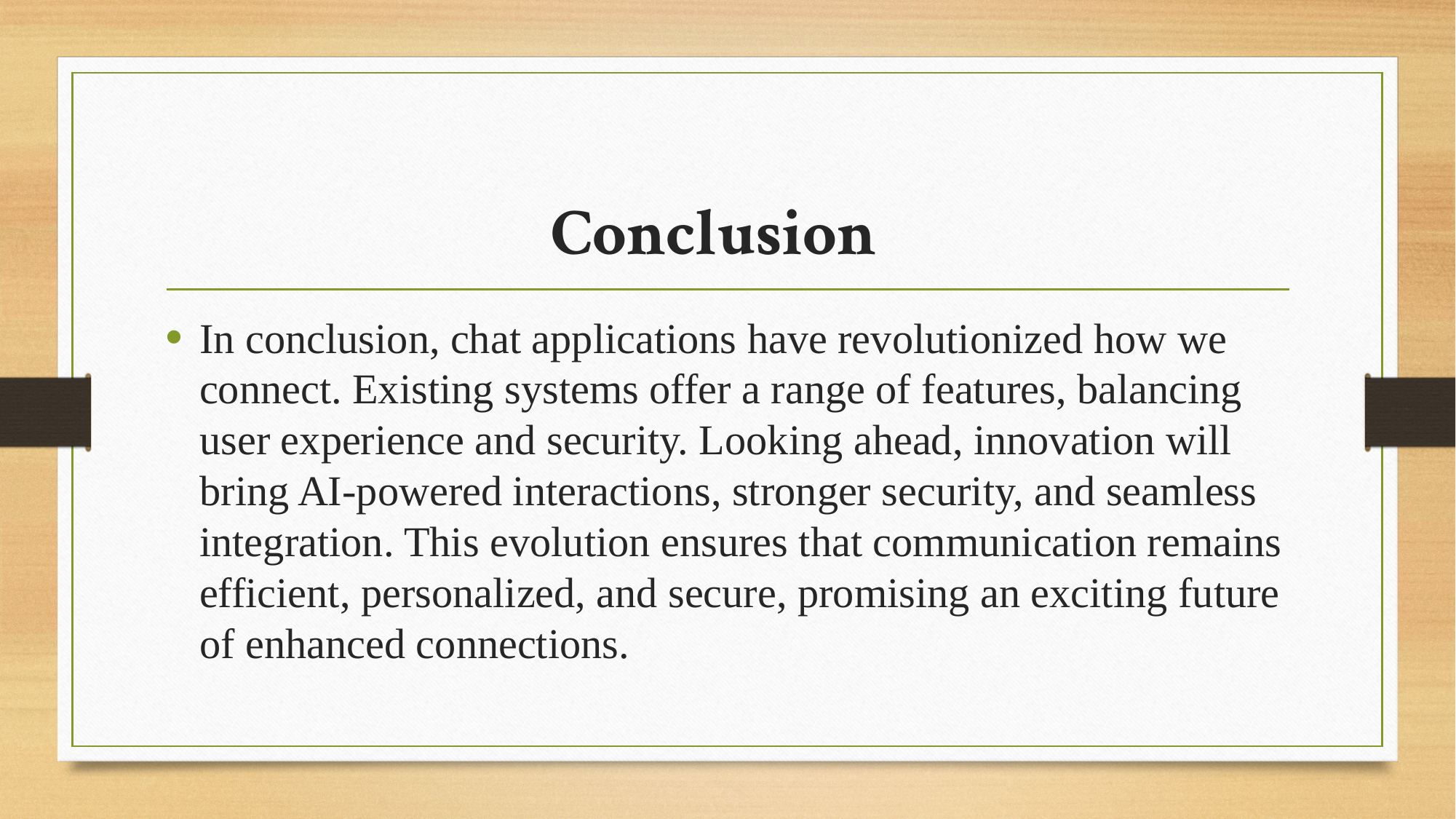

# Conclusion
In conclusion, chat applications have revolutionized how we connect. Existing systems offer a range of features, balancing user experience and security. Looking ahead, innovation will bring AI-powered interactions, stronger security, and seamless integration. This evolution ensures that communication remains efficient, personalized, and secure, promising an exciting future of enhanced connections.